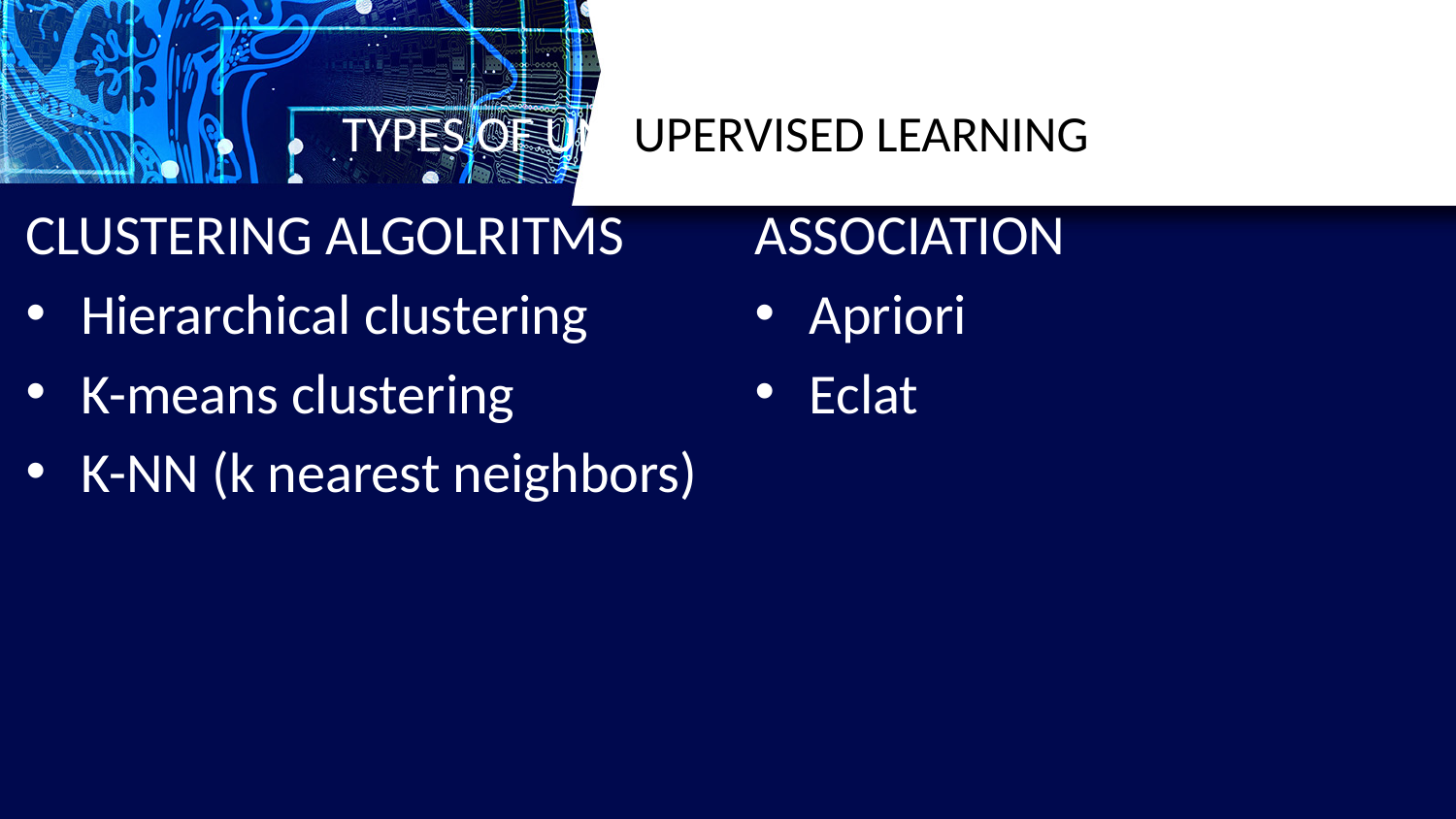

# TYPES OF UNSUPERVISED LEARNINGT
CLUSTERING ALGOLRITMS
Hierarchical clustering
K-means clustering
K-NN (k nearest neighbors)
ASSOCIATION
Apriori
Eclat